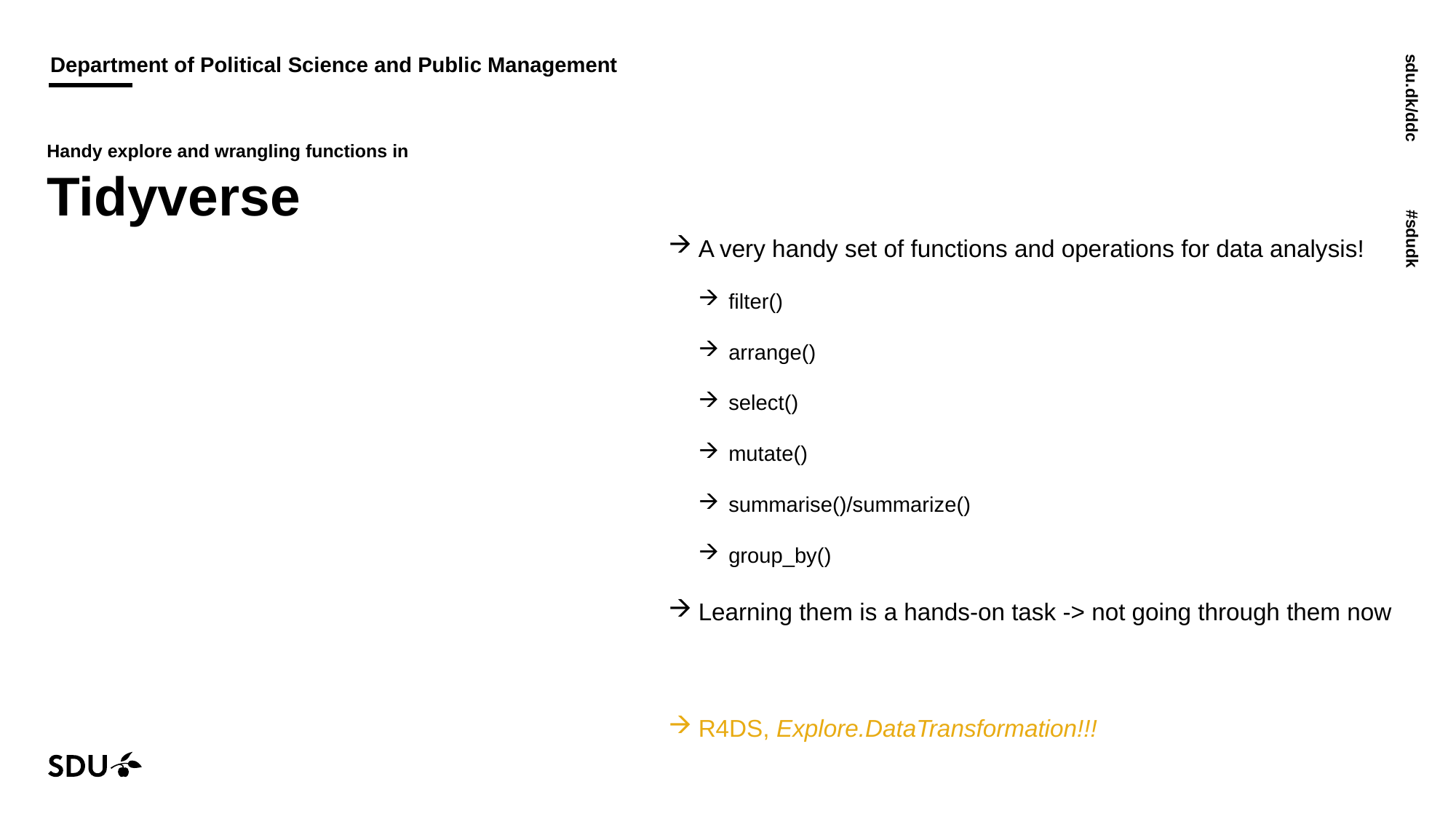

# Handy explore and wrangling functions in Tidyverse
A very handy set of functions and operations for data analysis!
filter()
arrange()
select()
mutate()
summarise()/summarize()
group_by()
Learning them is a hands-on task -> not going through them now

R4DS, Explore.DataTransformation!!!

13/10/2022